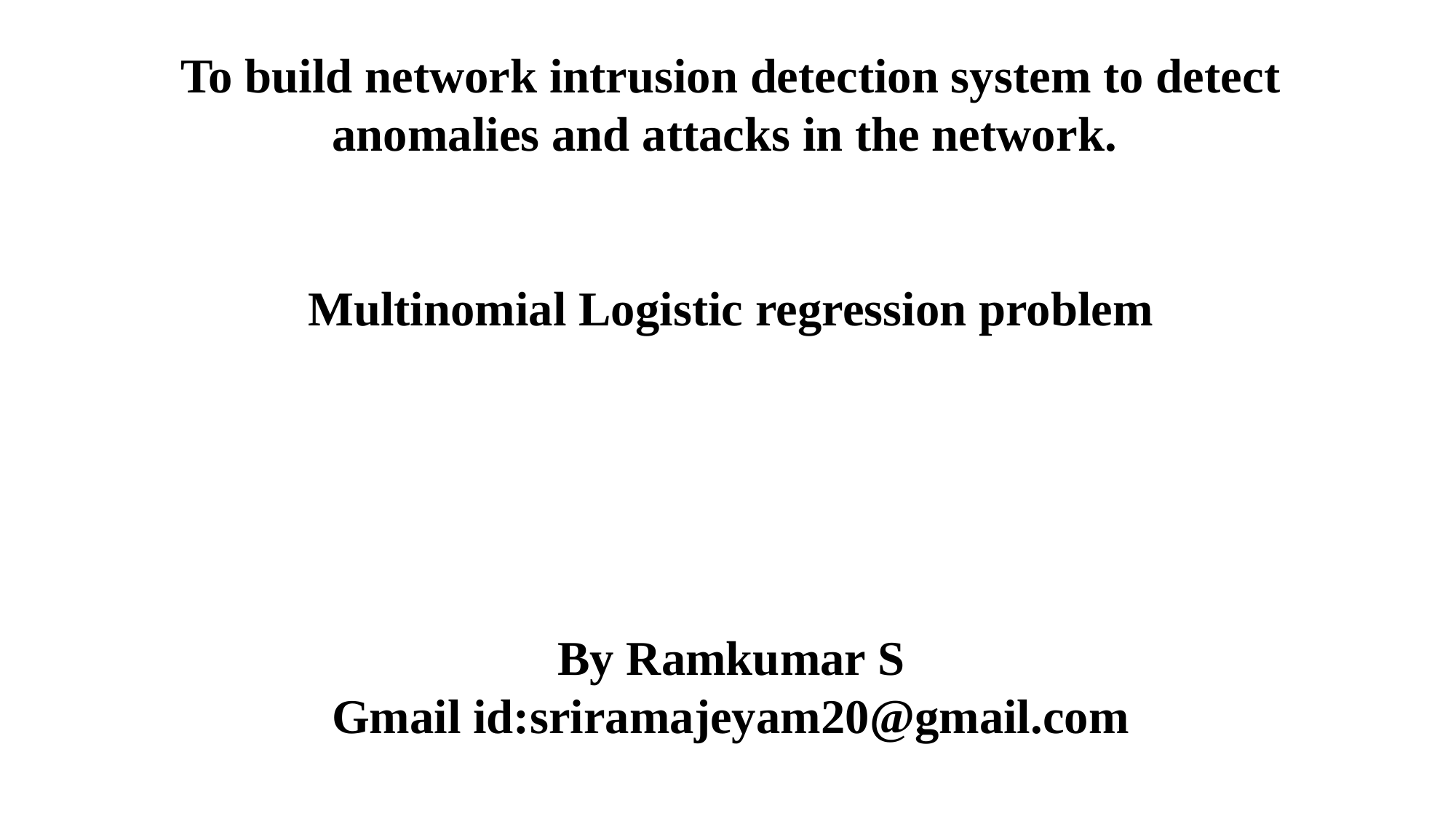

To build network intrusion detection system to detect anomalies and attacks in the network.

Multinomial Logistic regression problem

By Ramkumar S
Gmail id:sriramajeyam20@gmail.com